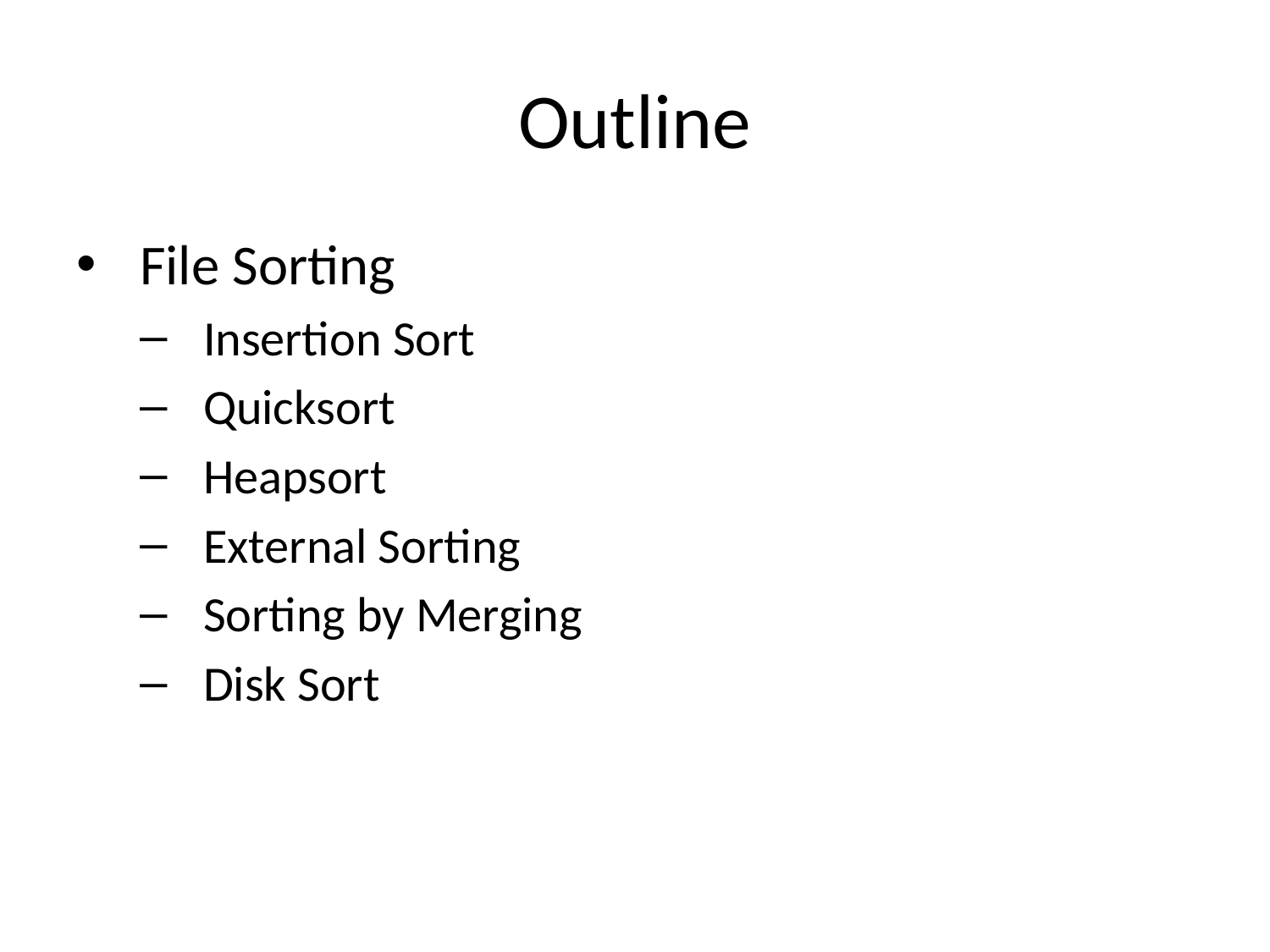

# Outline
File Sorting
Insertion Sort
Quicksort
Heapsort
External Sorting
Sorting by Merging
Disk Sort